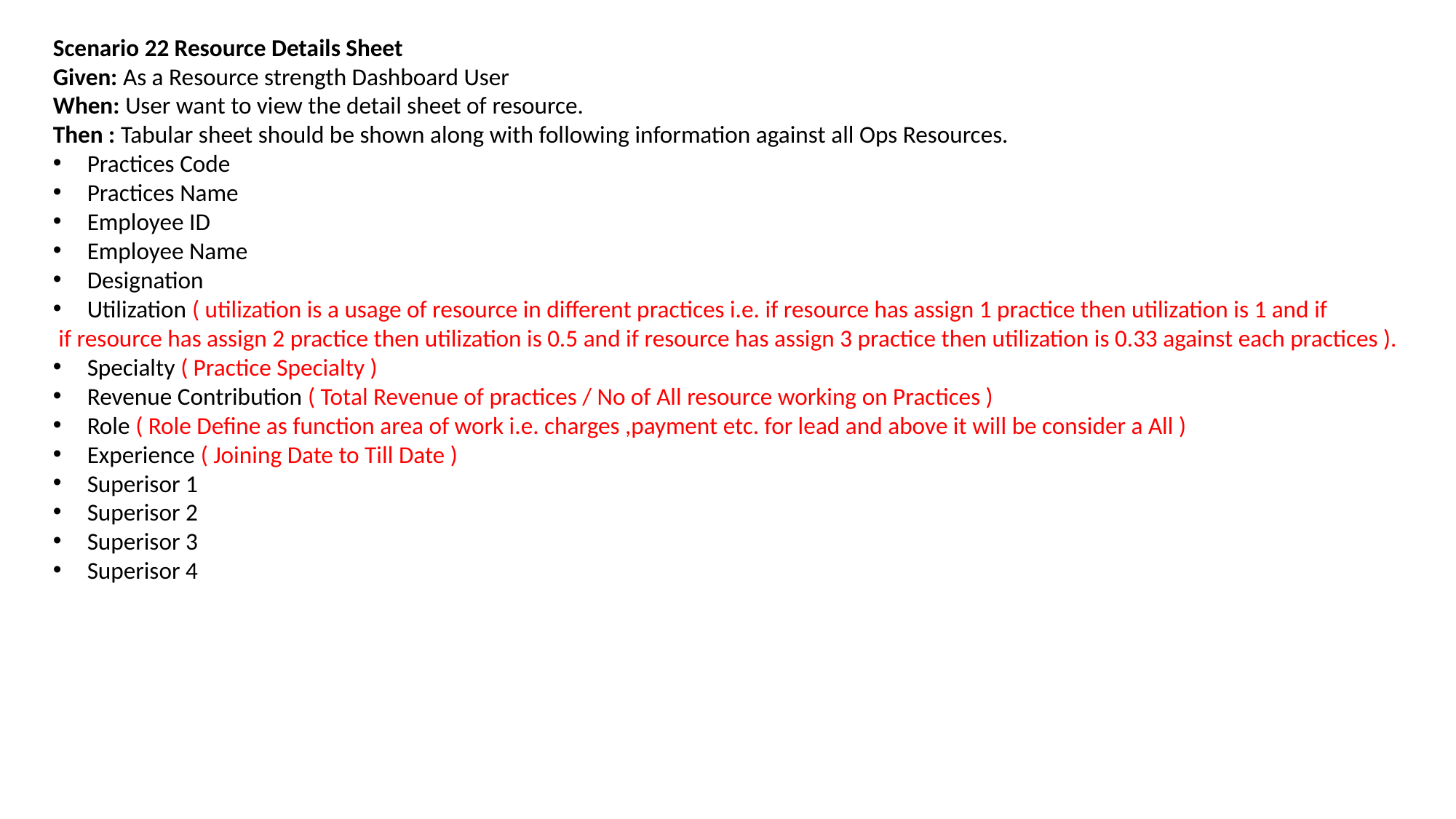

Scenario 22 Resource Details Sheet
Given: As a Resource strength Dashboard User
When: User want to view the detail sheet of resource.
Then : Tabular sheet should be shown along with following information against all Ops Resources.
Practices Code
Practices Name
Employee ID
Employee Name
Designation
Utilization ( utilization is a usage of resource in different practices i.e. if resource has assign 1 practice then utilization is 1 and if
 if resource has assign 2 practice then utilization is 0.5 and if resource has assign 3 practice then utilization is 0.33 against each practices ).
Specialty ( Practice Specialty )
Revenue Contribution ( Total Revenue of practices / No of All resource working on Practices )
Role ( Role Define as function area of work i.e. charges ,payment etc. for lead and above it will be consider a All )
Experience ( Joining Date to Till Date )
Superisor 1
Superisor 2
Superisor 3
Superisor 4